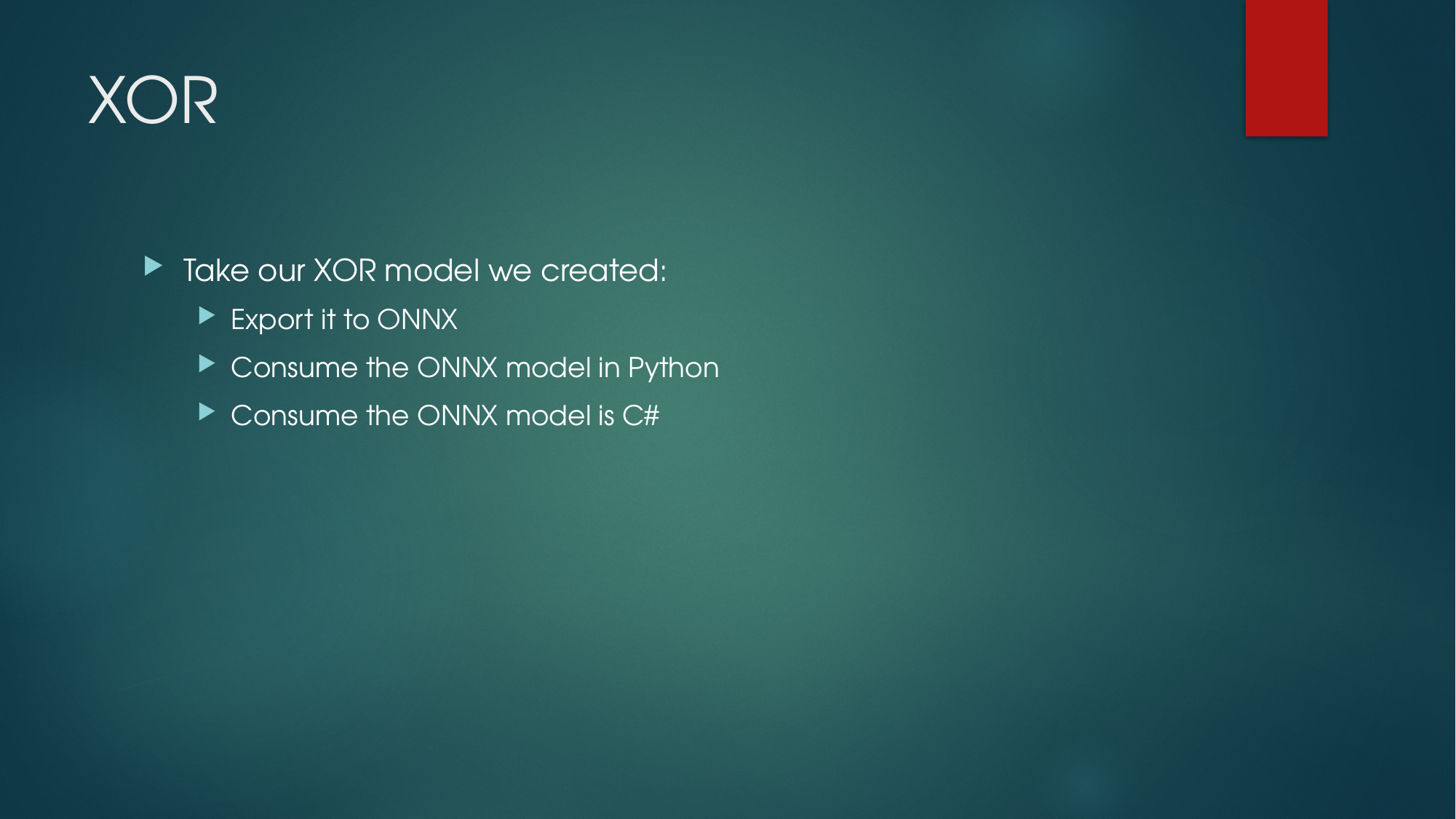

# XOR
Take our XOR model we created:
Export it to ONNX
Consume the ONNX model in Python
Consume the ONNX model is C#